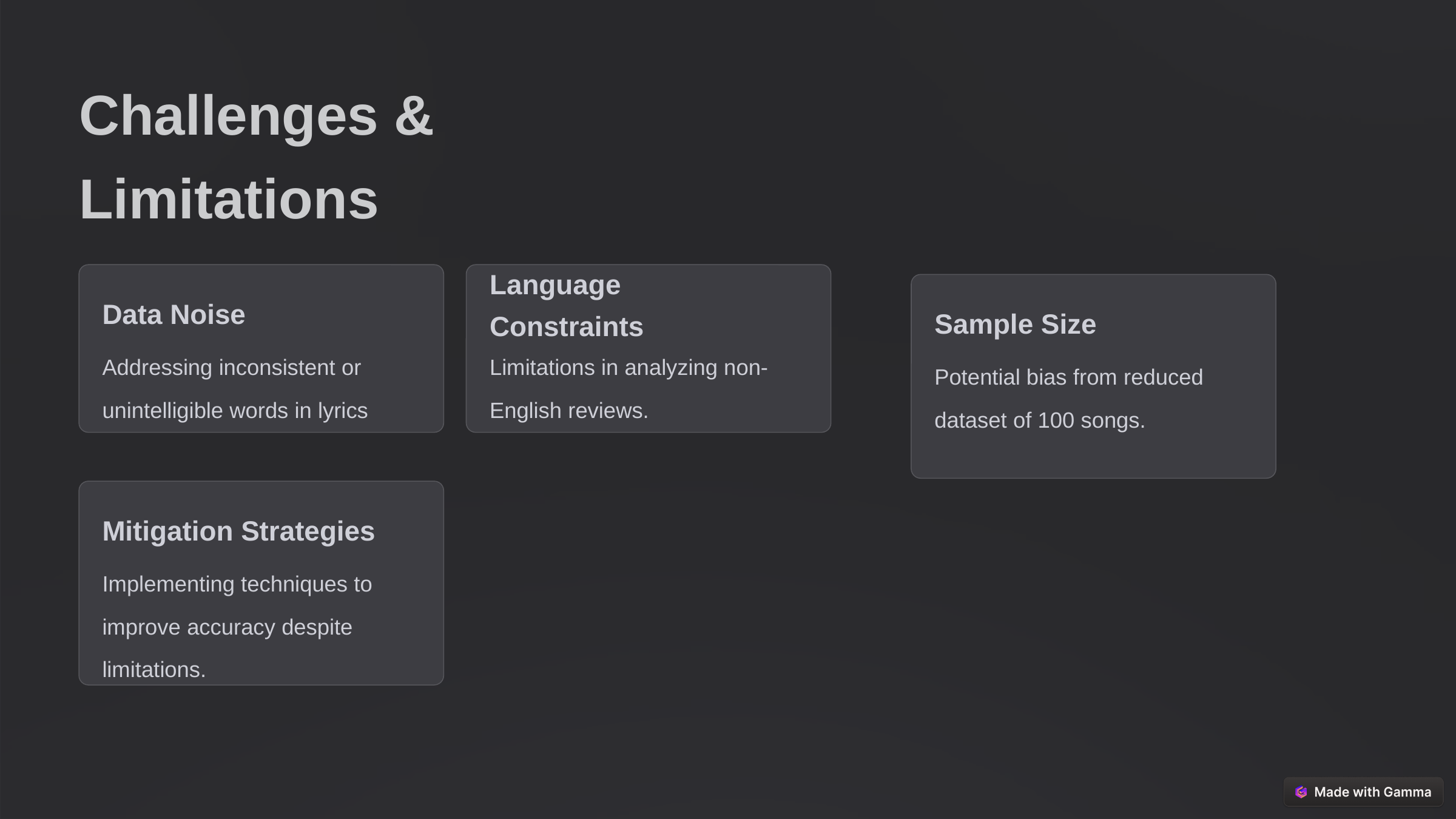

Challenges & Limitations
Language Constraints

Data Noise
Sample Size
Addressing inconsistent or unintelligible words in lyrics
Limitations in analyzing non-English reviews.
Potential bias from reduced dataset of 100 songs.

Mitigation Strategies
Implementing techniques to improve accuracy despite limitations.